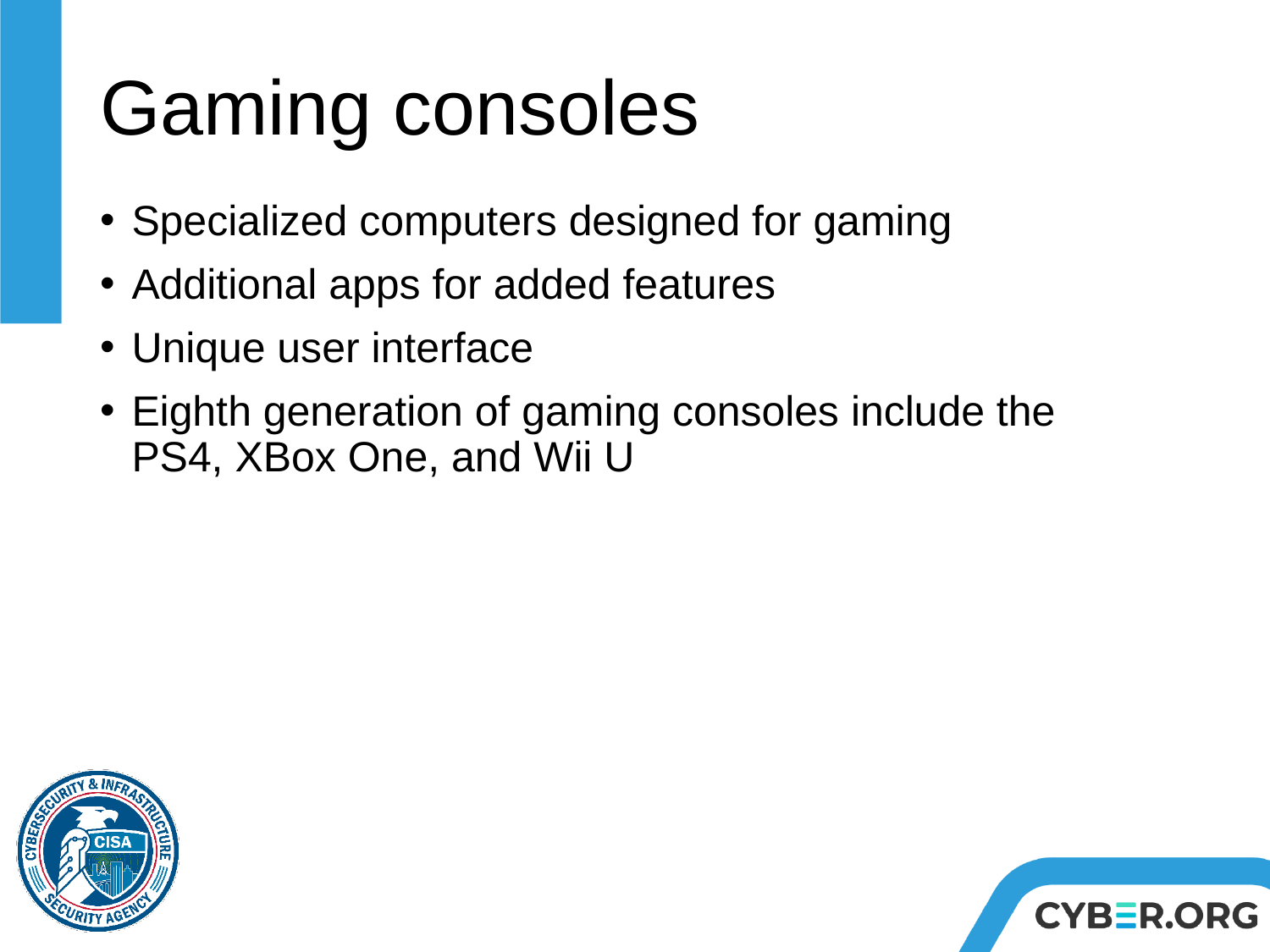

# Gaming consoles
Specialized computers designed for gaming
Additional apps for added features
Unique user interface
Eighth generation of gaming consoles include the PS4, XBox One, and Wii U